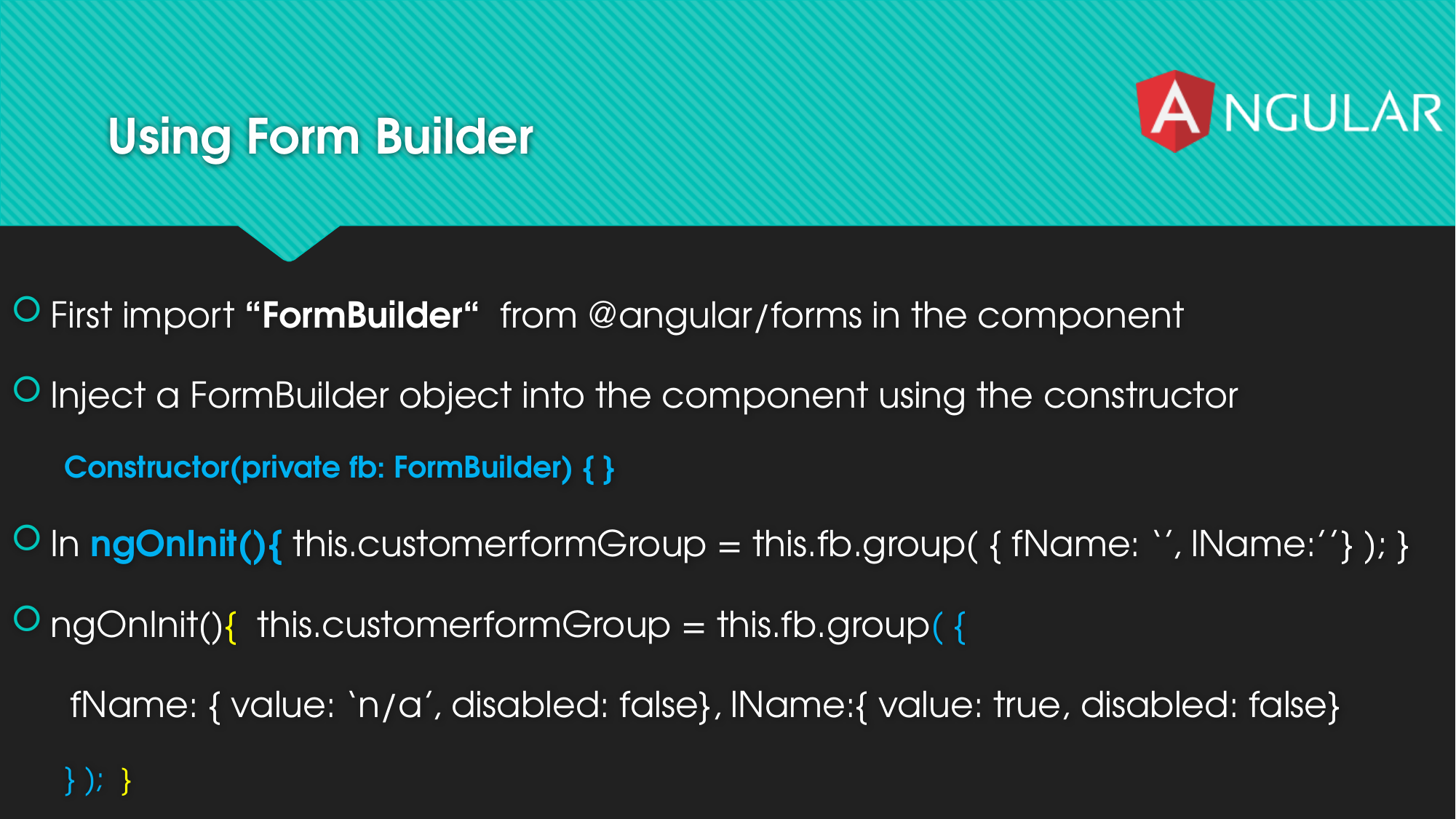

# Using Form Builder
First import “FormBuilder“  from @angular/forms in the component
Inject a FormBuilder object into the component using the constructor
Constructor(private fb: FormBuilder) { }
In ngOnInit(){ this.customerformGroup = this.fb.group( { fName: ‘’, lName:’’} ); }
ngOnInit(){  this.customerformGroup = this.fb.group( {
      fName: { value: ‘n/a’, disabled: false}, lName:{ value: true, disabled: false}
} );  }